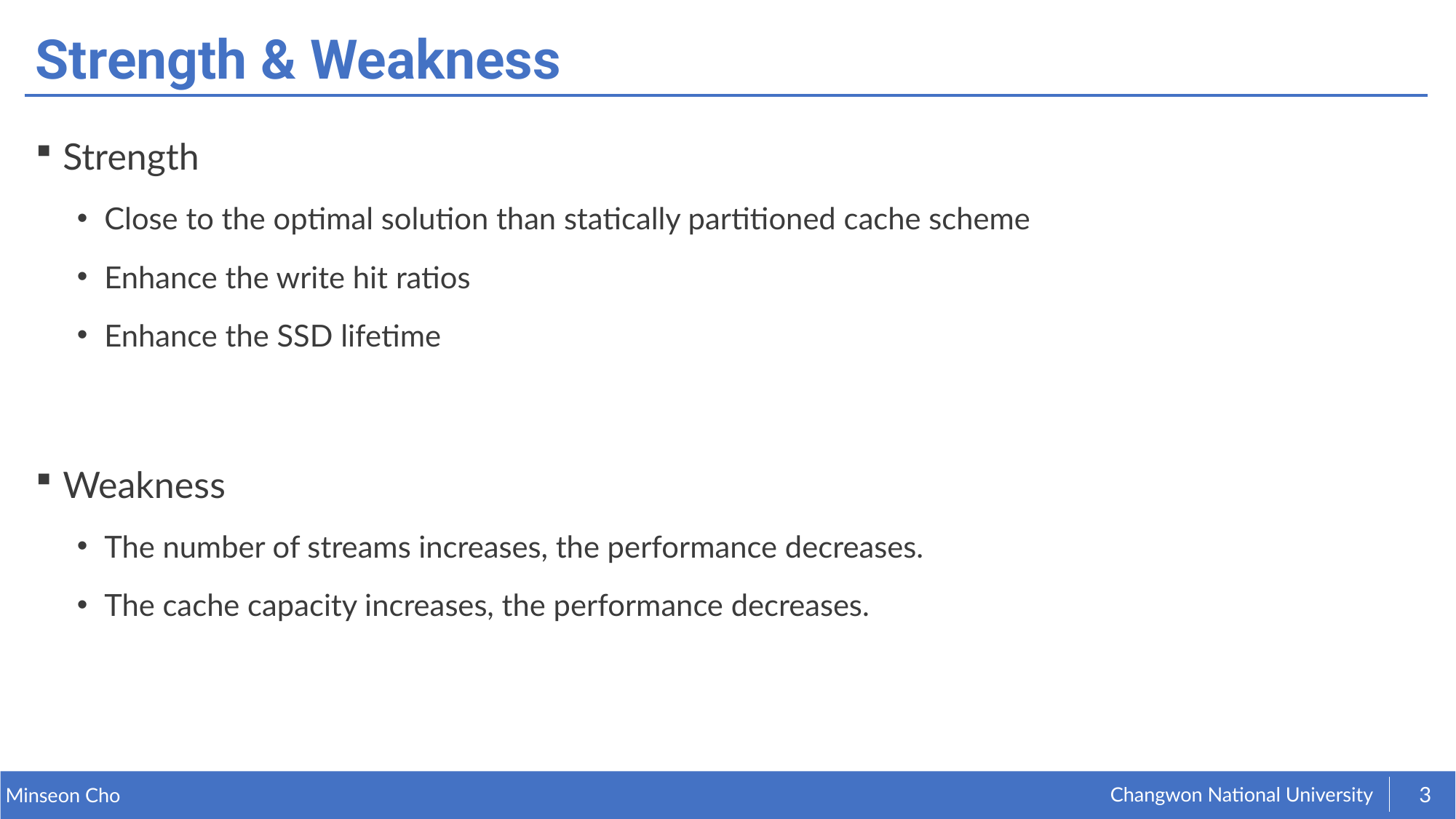

# Strength & Weakness
Strength
Close to the optimal solution than statically partitioned cache scheme
Enhance the write hit ratios
Enhance the SSD lifetime

Weakness
The number of streams increases, the performance decreases.
The cache capacity increases, the performance decreases.
3